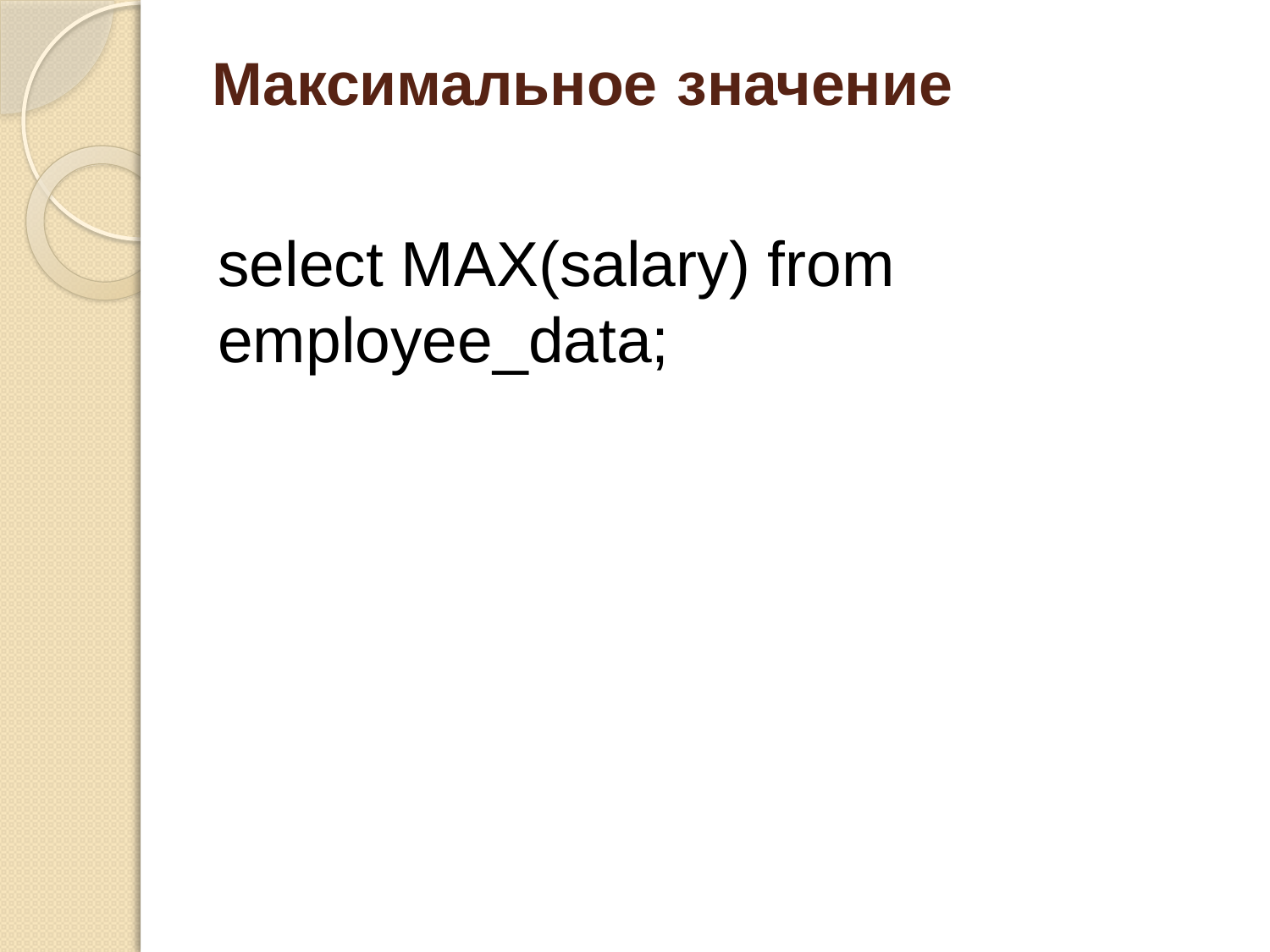

# Максимальное значение
select MAX(salary) from employee_data;